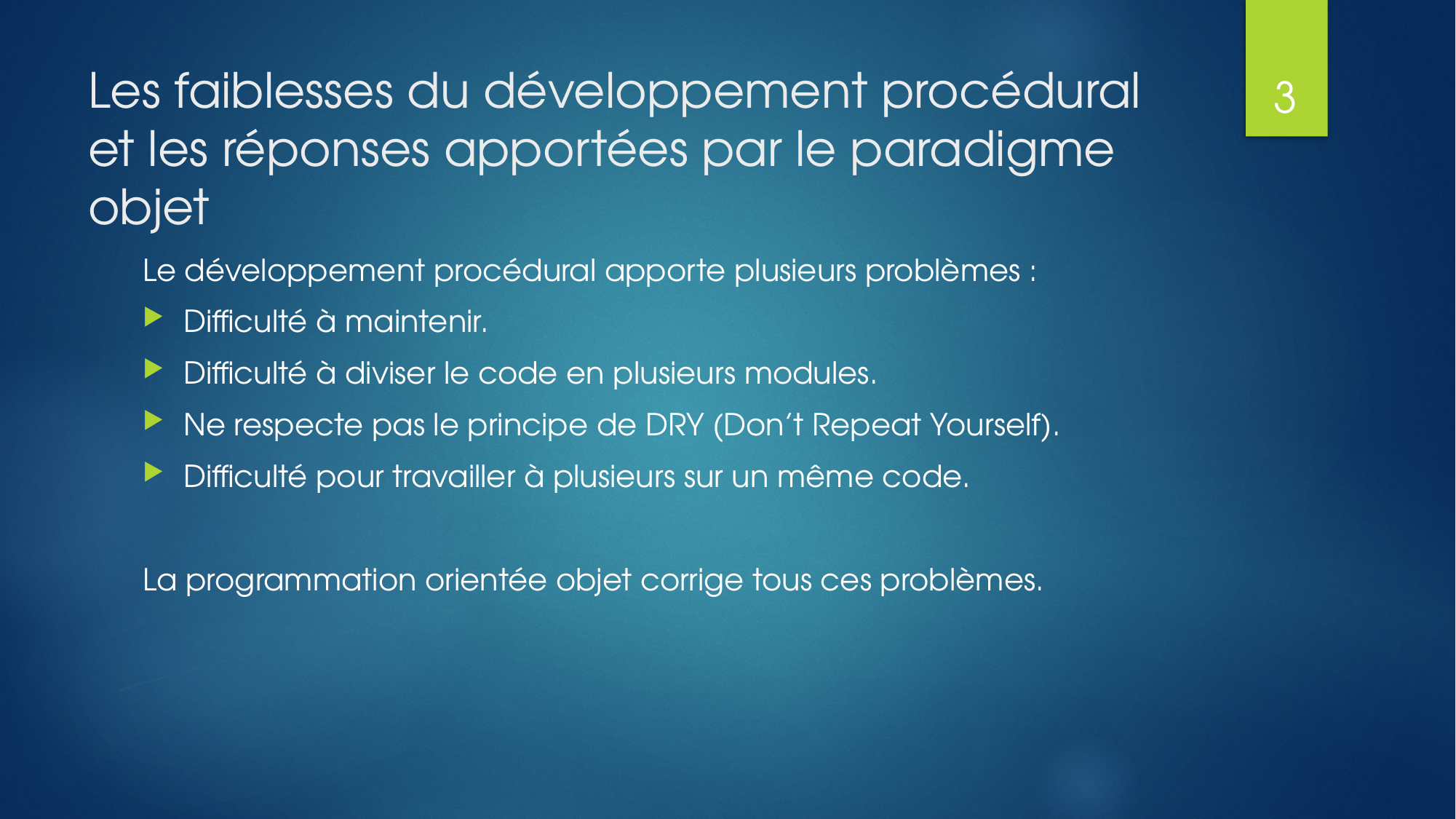

3
# Les faiblesses du développement procédural et les réponses apportées par le paradigme objet
Le développement procédural apporte plusieurs problèmes :
Difficulté à maintenir.
Difficulté à diviser le code en plusieurs modules.
Ne respecte pas le principe de DRY (Don’t Repeat Yourself).
Difficulté pour travailler à plusieurs sur un même code.

La programmation orientée objet corrige tous ces problèmes.